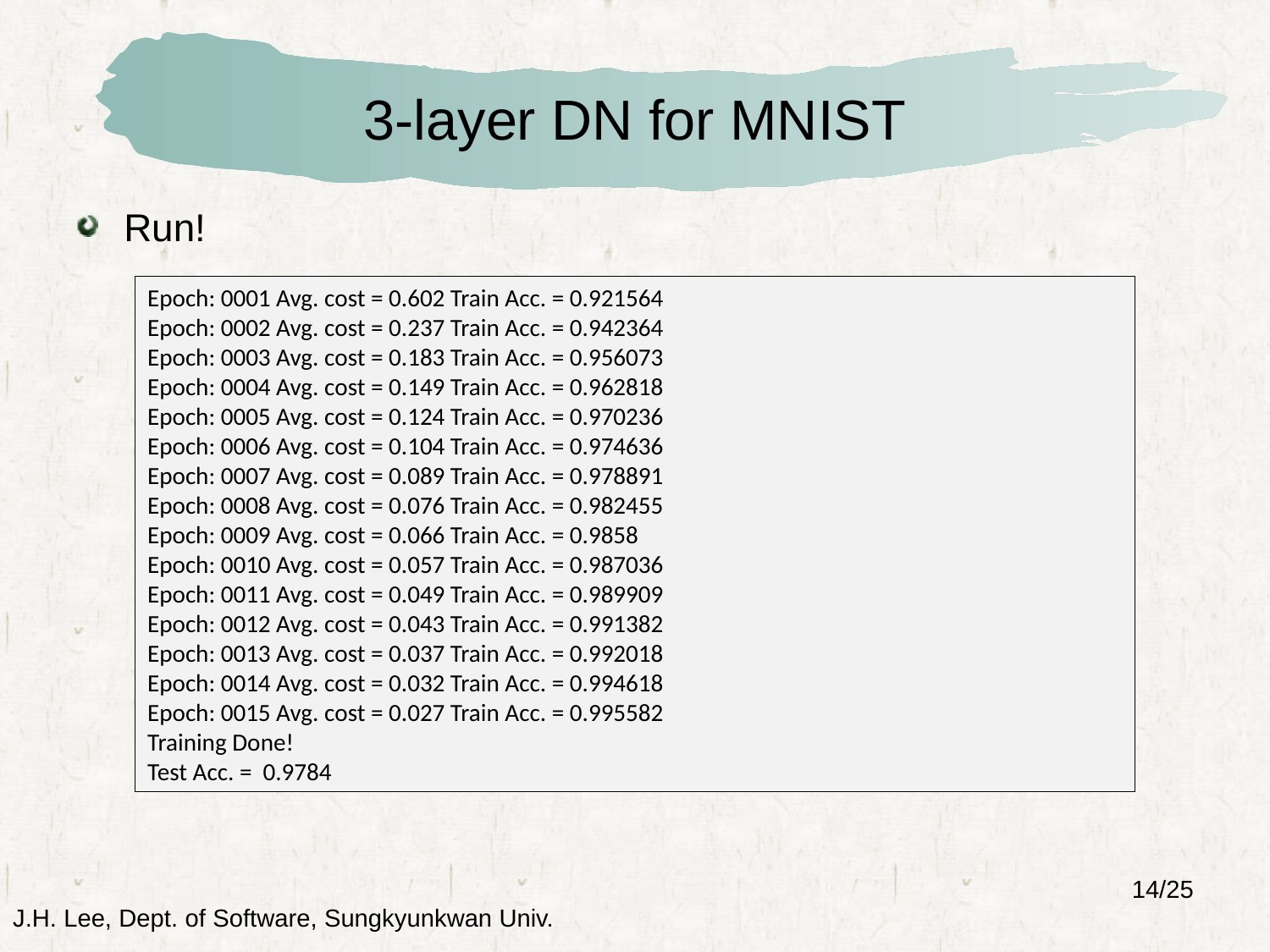

# 3-layer DN for MNIST
Run!

Epoch: 0001 Avg. cost = 0.602 Train Acc. = 0.921564
Epoch: 0002 Avg. cost = 0.237 Train Acc. = 0.942364
Epoch: 0003 Avg. cost = 0.183 Train Acc. = 0.956073
Epoch: 0004 Avg. cost = 0.149 Train Acc. = 0.962818
Epoch: 0005 Avg. cost = 0.124 Train Acc. = 0.970236
Epoch: 0006 Avg. cost = 0.104 Train Acc. = 0.974636
Epoch: 0007 Avg. cost = 0.089 Train Acc. = 0.978891
Epoch: 0008 Avg. cost = 0.076 Train Acc. = 0.982455
Epoch: 0009 Avg. cost = 0.066 Train Acc. = 0.9858
Epoch: 0010 Avg. cost = 0.057 Train Acc. = 0.987036
Epoch: 0011 Avg. cost = 0.049 Train Acc. = 0.989909
Epoch: 0012 Avg. cost = 0.043 Train Acc. = 0.991382
Epoch: 0013 Avg. cost = 0.037 Train Acc. = 0.992018
Epoch: 0014 Avg. cost = 0.032 Train Acc. = 0.994618
Epoch: 0015 Avg. cost = 0.027 Train Acc. = 0.995582
Training Done!
Test Acc. =  0.9784
14/25
J.H. Lee, Dept. of Software, Sungkyunkwan Univ.